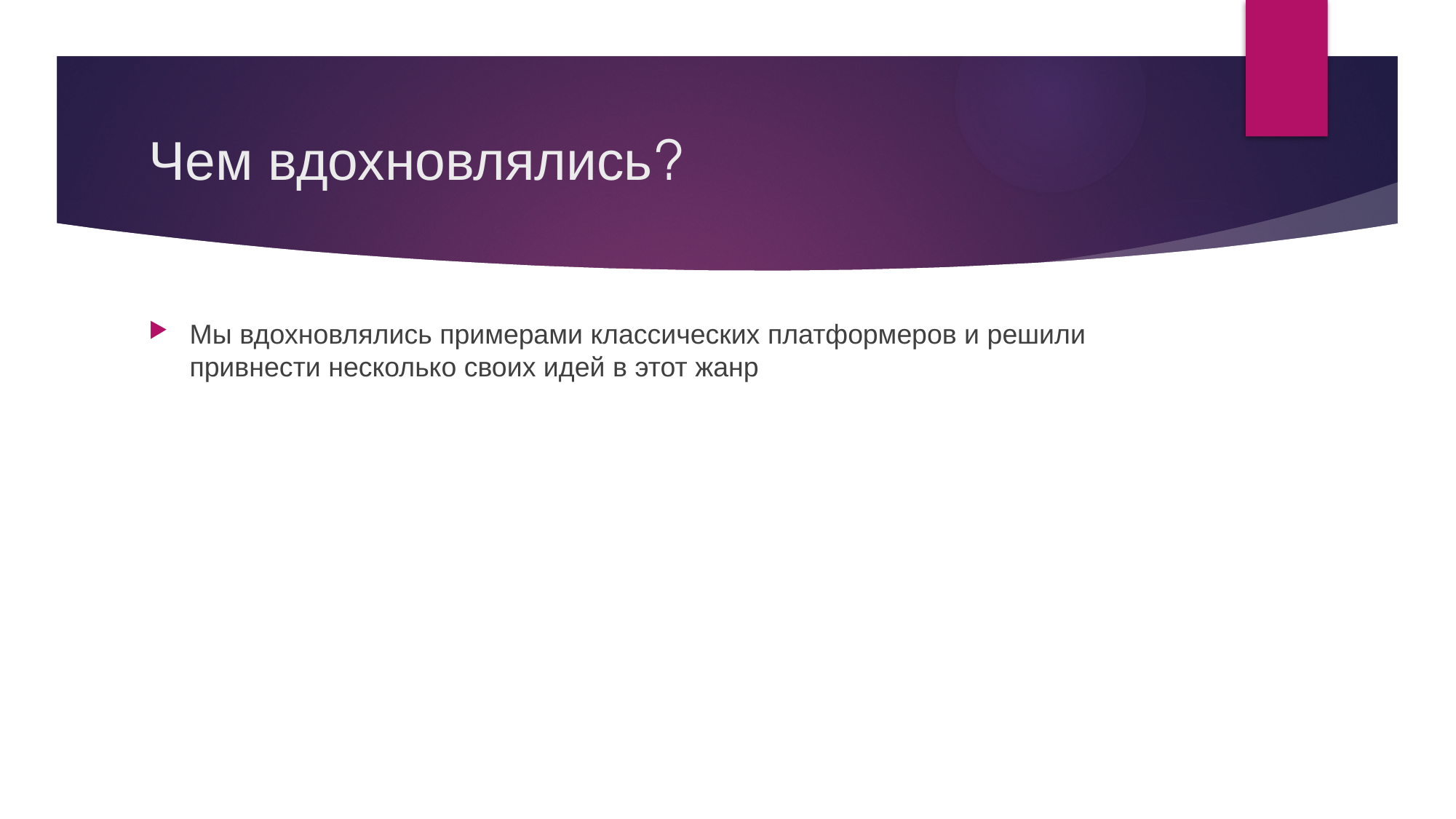

# Чем вдохновлялись?
Мы вдохновлялись примерами классических платформеров и решили привнести несколько своих идей в этот жанр